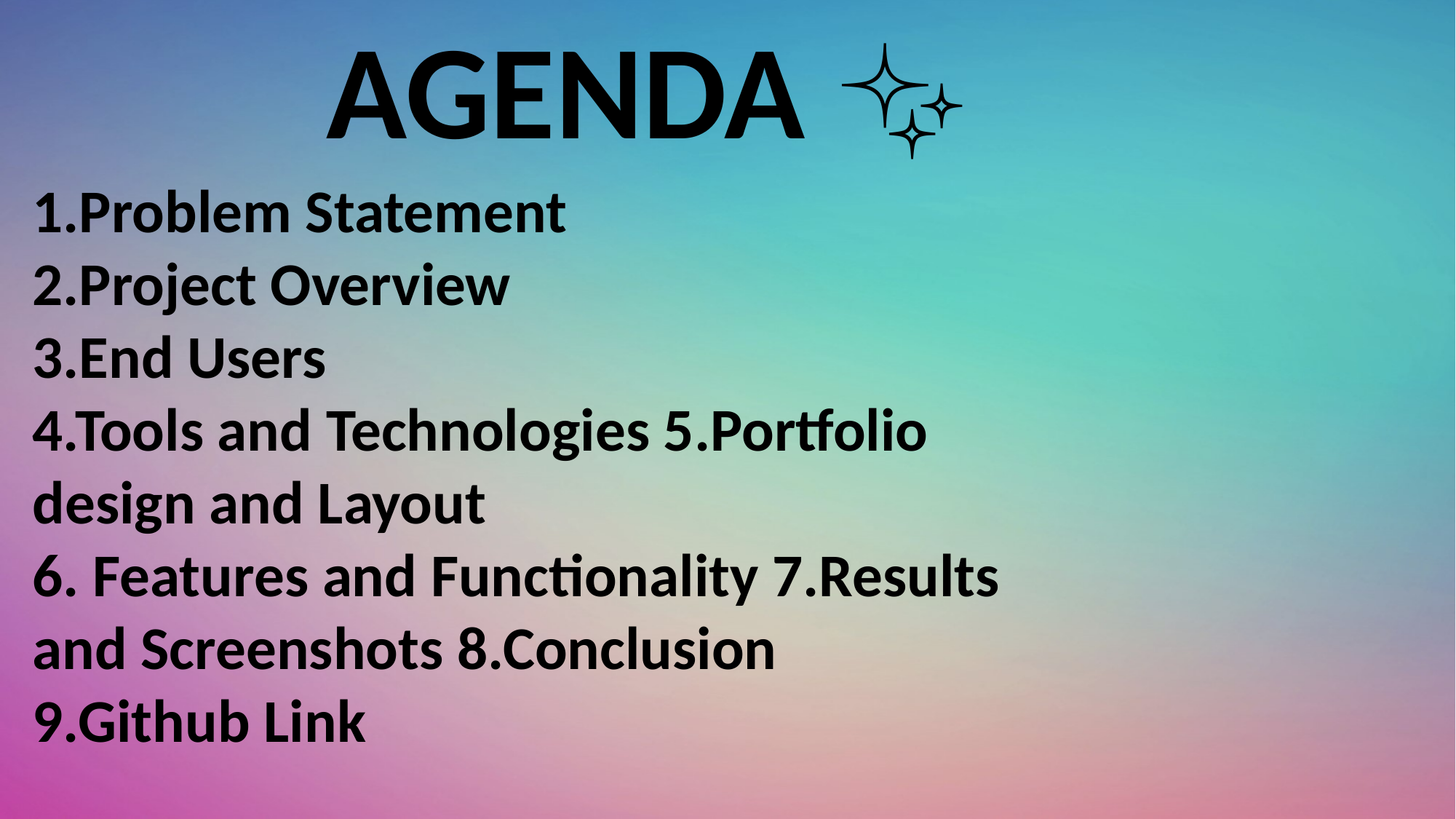

AGENDA ✨
1.Problem Statement
2.Project Overview
3.End Users
4.Tools and Technologies 5.Portfolio design and Layout
6. Features and Functionality 7.Results and Screenshots 8.Conclusion
9.Github Link